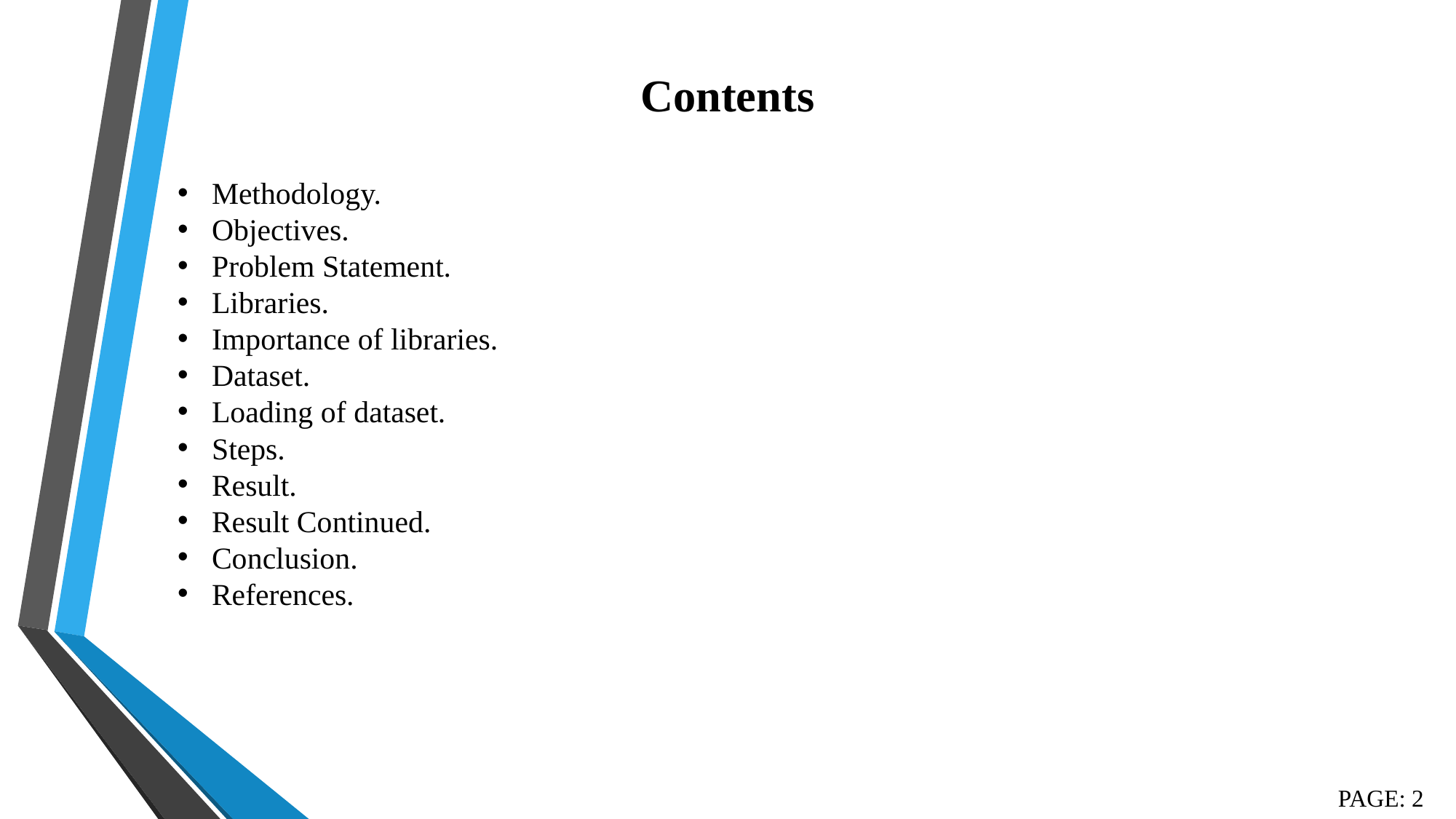

Contents
Methodology.
Objectives.
Problem Statement.
Libraries.
Importance of libraries.
Dataset.
Loading of dataset.
Steps.
Result.
Result Continued.
Conclusion.
References.

PAGE: 2